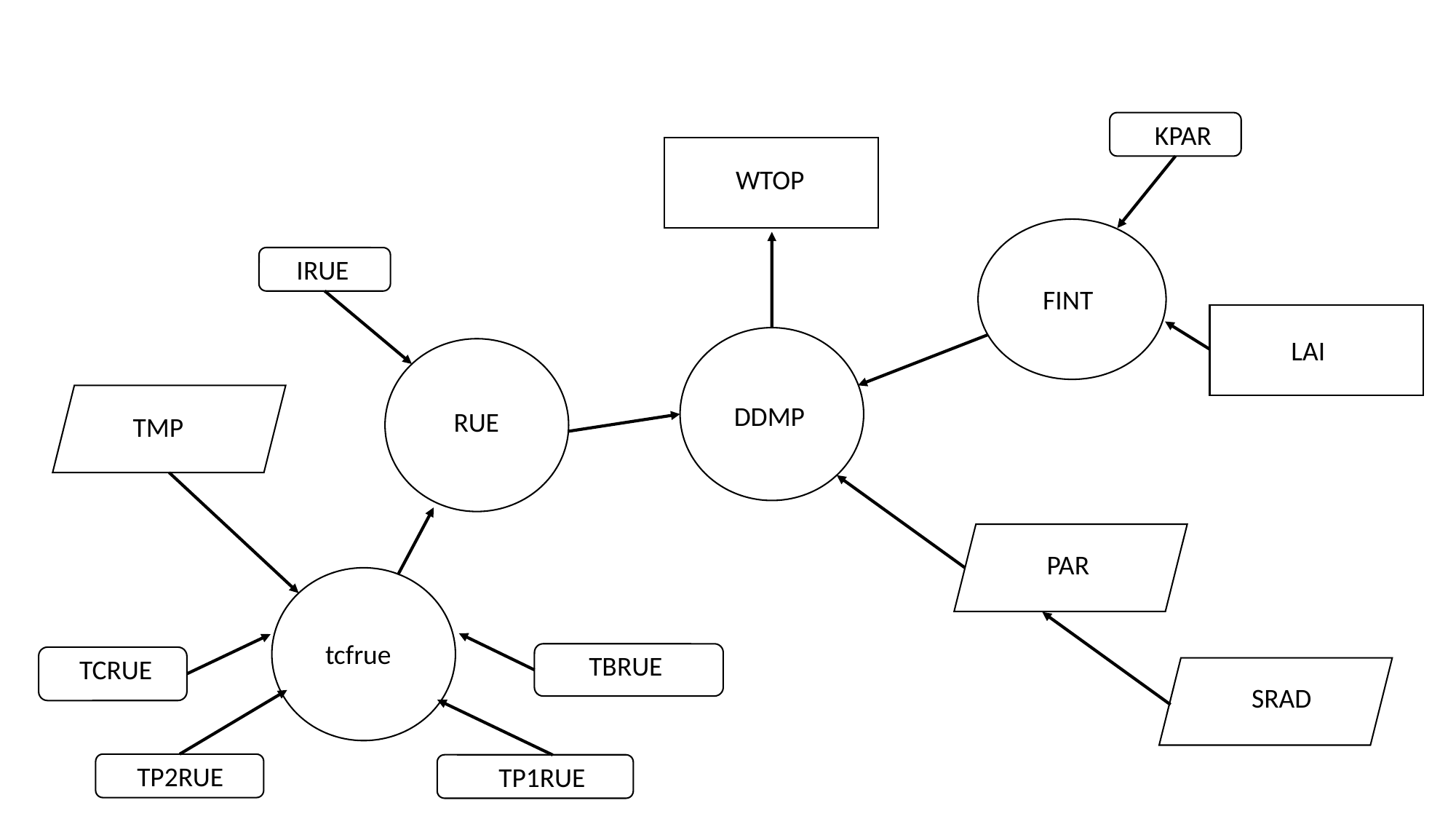

KPAR

WTOP

FINT

IRUE

DDMP
LAI

RUE

TMP

PAR

tcfrue
TBRUE

TCRUE

SRAD

TP2RUE

TP1RUE